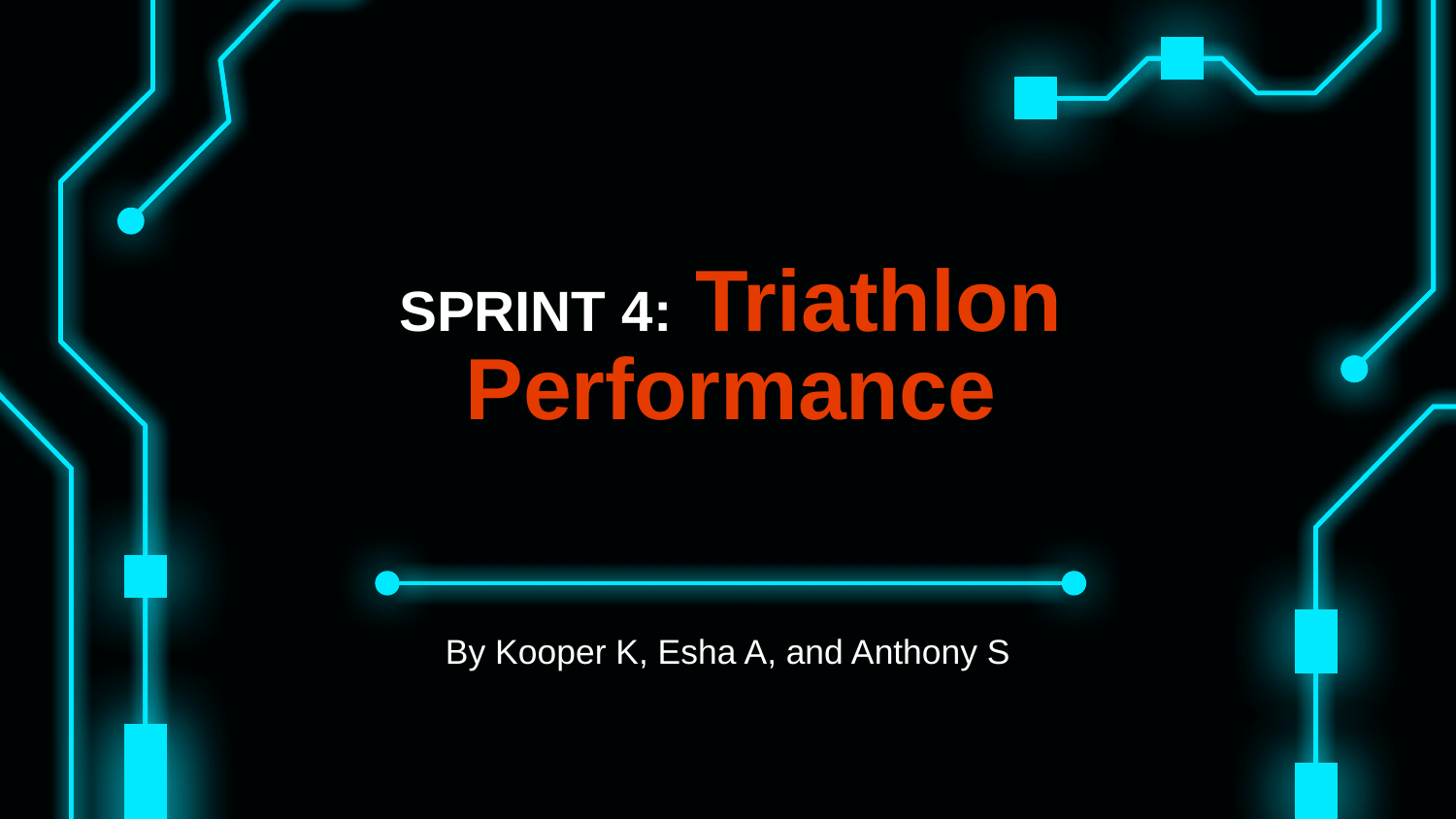

# SPRINT 4: Triathlon Performance

By Kooper K, Esha A, and Anthony S